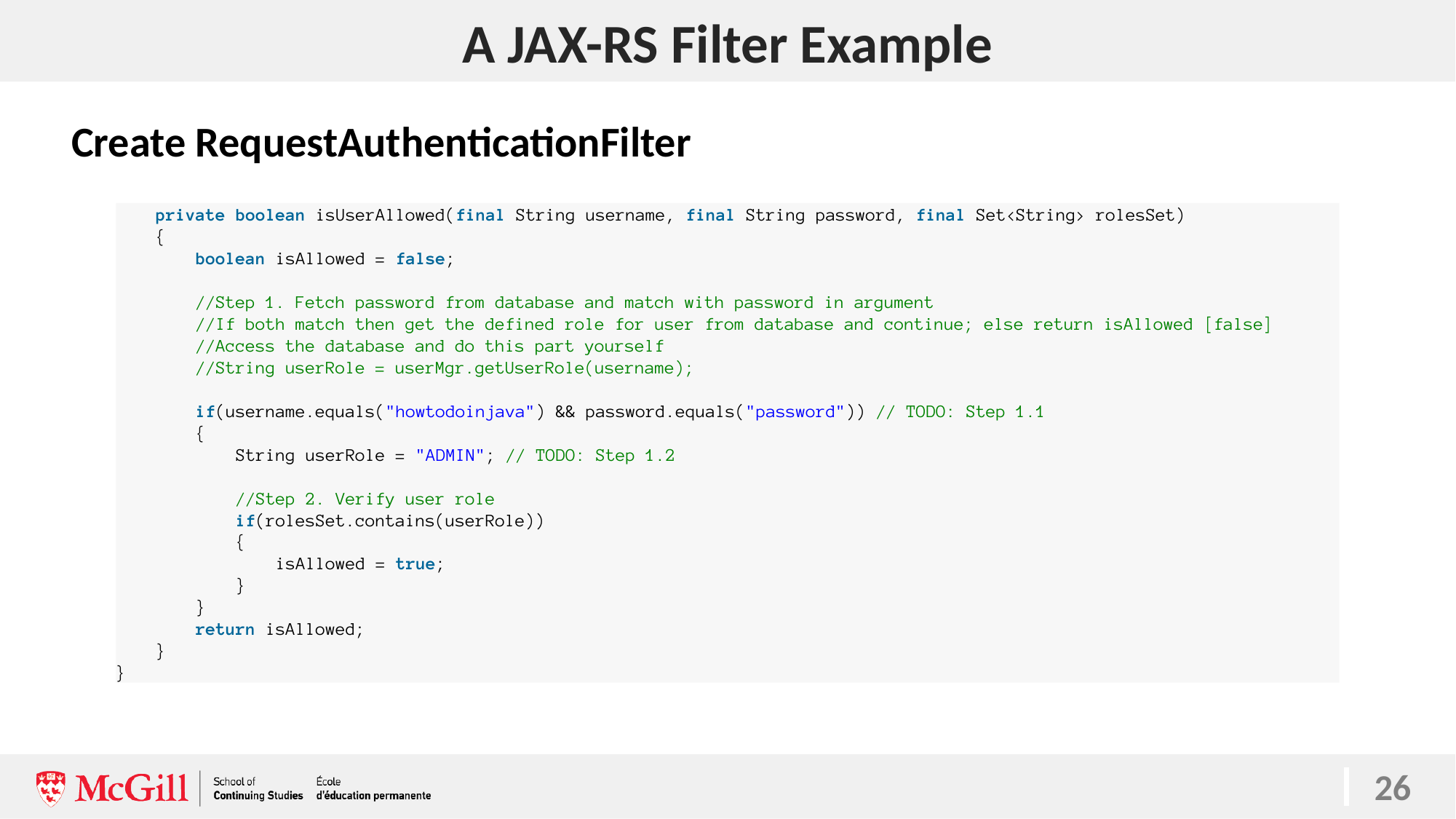

# A JAX-RS Filter Example
Create RequestAuthenticationFilter
    private boolean isUserAllowed(final String username, final String password, final Set<String> rolesSet)
    {
        boolean isAllowed = false;

        //Step 1. Fetch password from database and match with password in argument
        //If both match then get the defined role for user from database and continue; else return isAllowed [false]
        //Access the database and do this part yourself
        //String userRole = userMgr.getUserRole(username);

        if(username.equals("howtodoinjava") && password.equals("password")) // TODO: Step 1.1
        {
            String userRole = "ADMIN"; // TODO: Step 1.2

            //Step 2. Verify user role
            if(rolesSet.contains(userRole))
            {
                isAllowed = true;
            }
        }
        return isAllowed;
    }
}